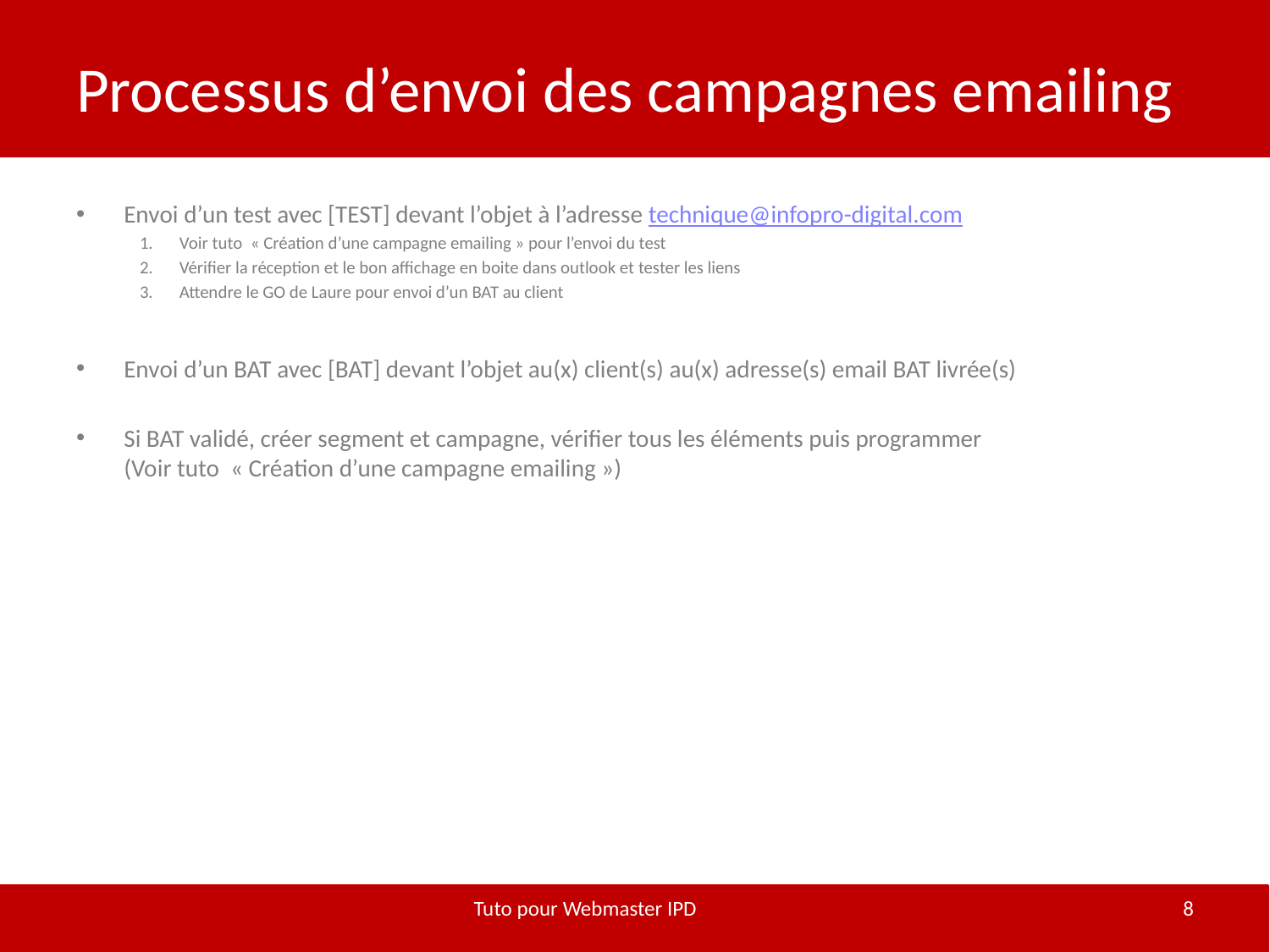

# Processus d’envoi des campagnes emailing

Envoi d’un test avec [TEST] devant l’objet à l’adresse technique@infopro-digital.com
Voir tuto  « Création d’une campagne emailing » pour l’envoi du test
Vérifier la réception et le bon affichage en boite dans outlook et tester les liens
Attendre le GO de Laure pour envoi d’un BAT au client

Envoi d’un BAT avec [BAT] devant l’objet au(x) client(s) au(x) adresse(s) email BAT livrée(s)

Si BAT validé, créer segment et campagne, vérifier tous les éléments puis programmer
(Voir tuto  « Création d’une campagne emailing »)

Tuto pour Webmaster IPD
8